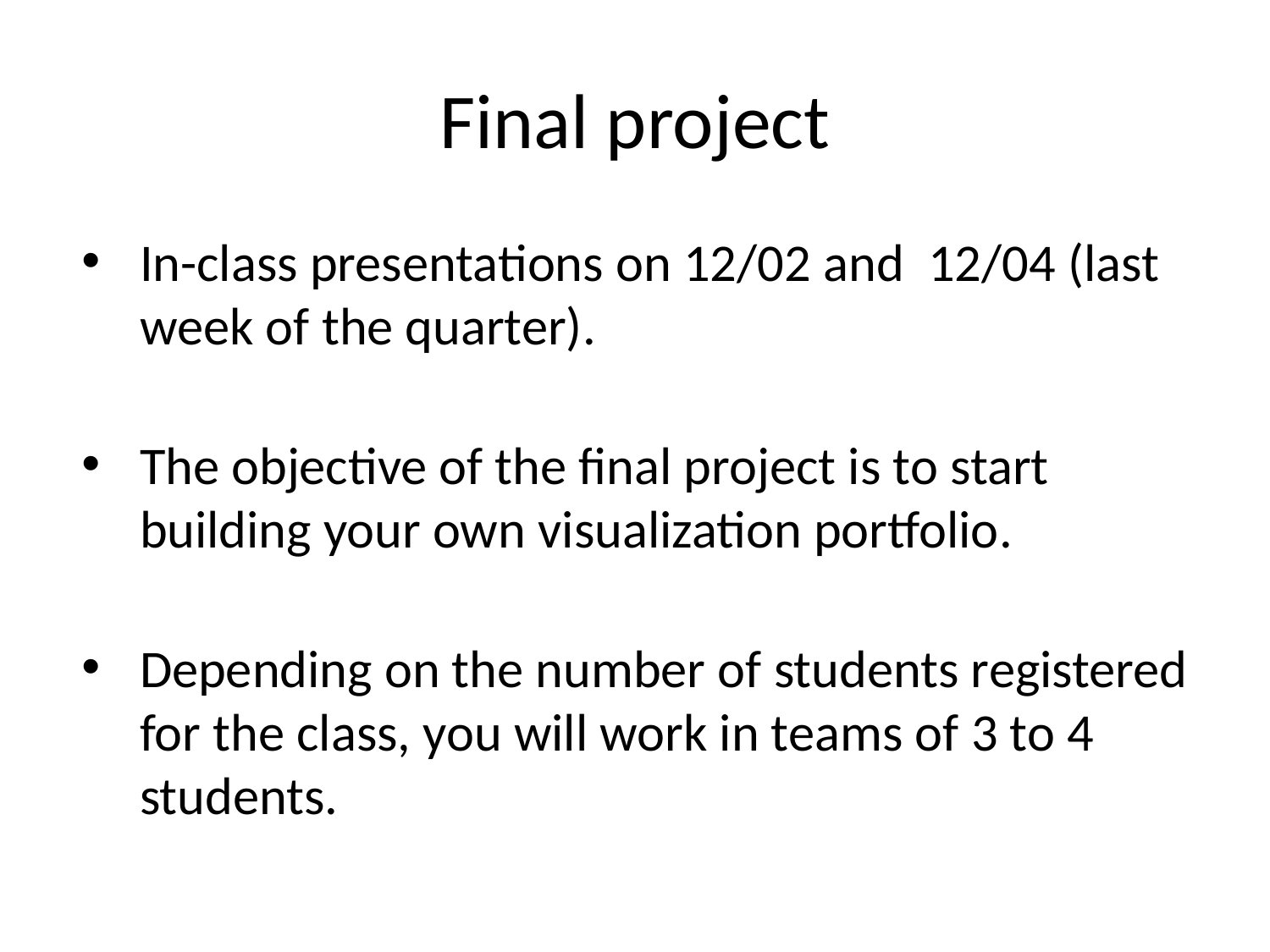

# Final project
In-class presentations on 12/02 and  12/04 (last week of the quarter).

The objective of the final project is to start building your own visualization portfolio.

Depending on the number of students registered for the class, you will work in teams of 3 to 4 students.